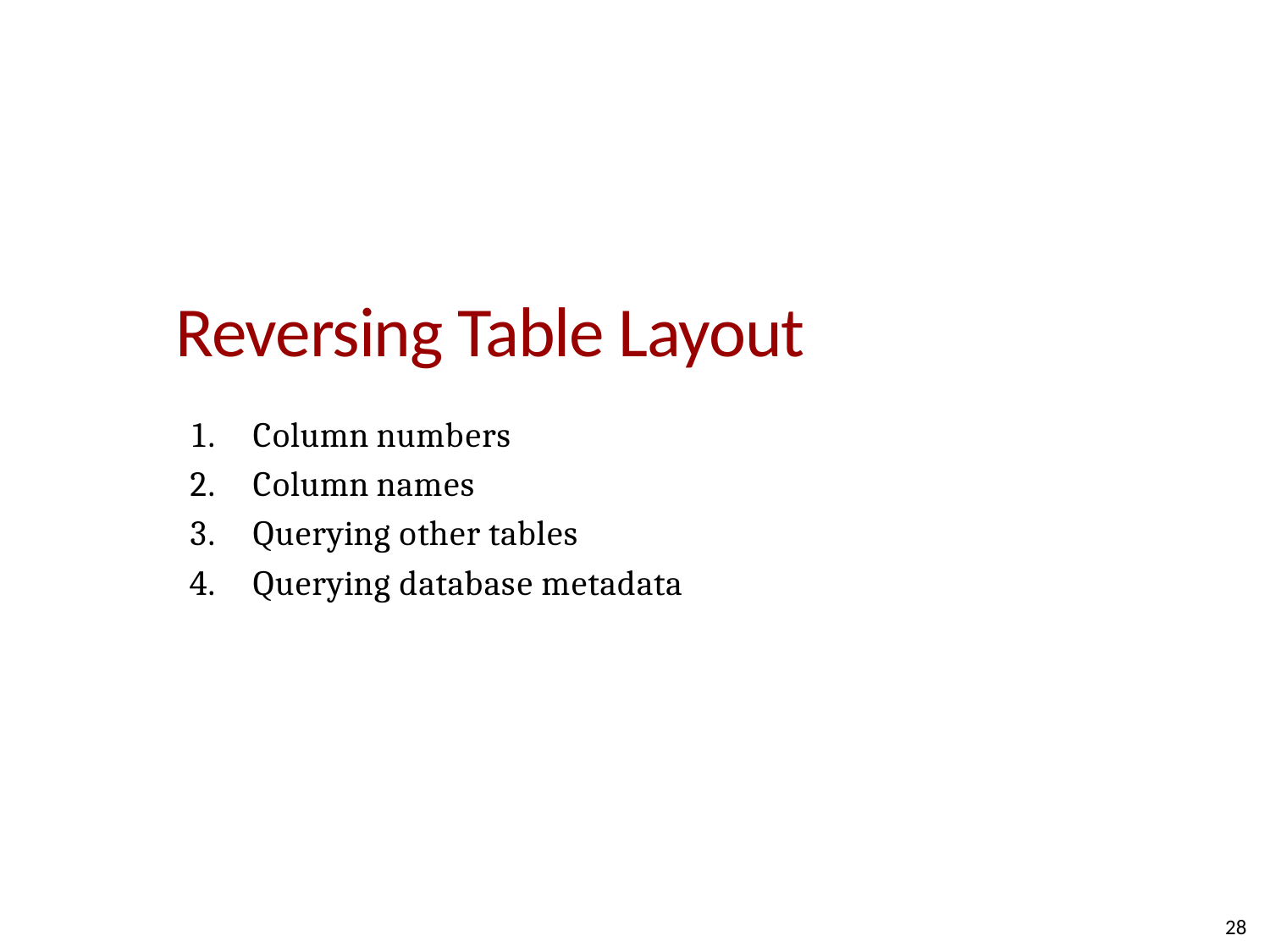

# Reversing Table Layout
Column numbers
Column names
Querying other tables
Querying database metadata
28